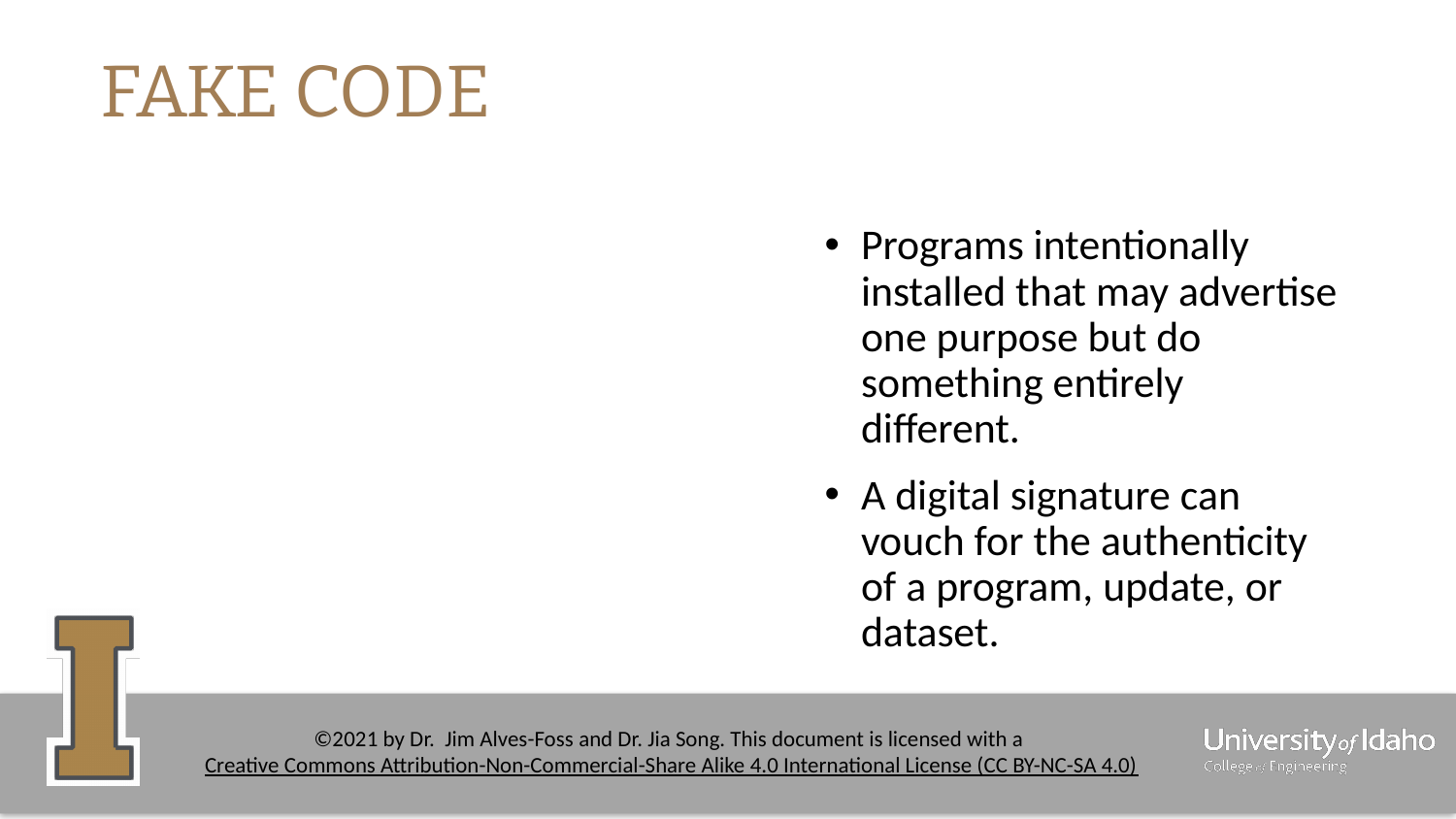

# FAKE CODE

Programs intentionally installed that may advertise one purpose but do something entirely different.
A digital signature can vouch for the authenticity of a program, update, or dataset.
31